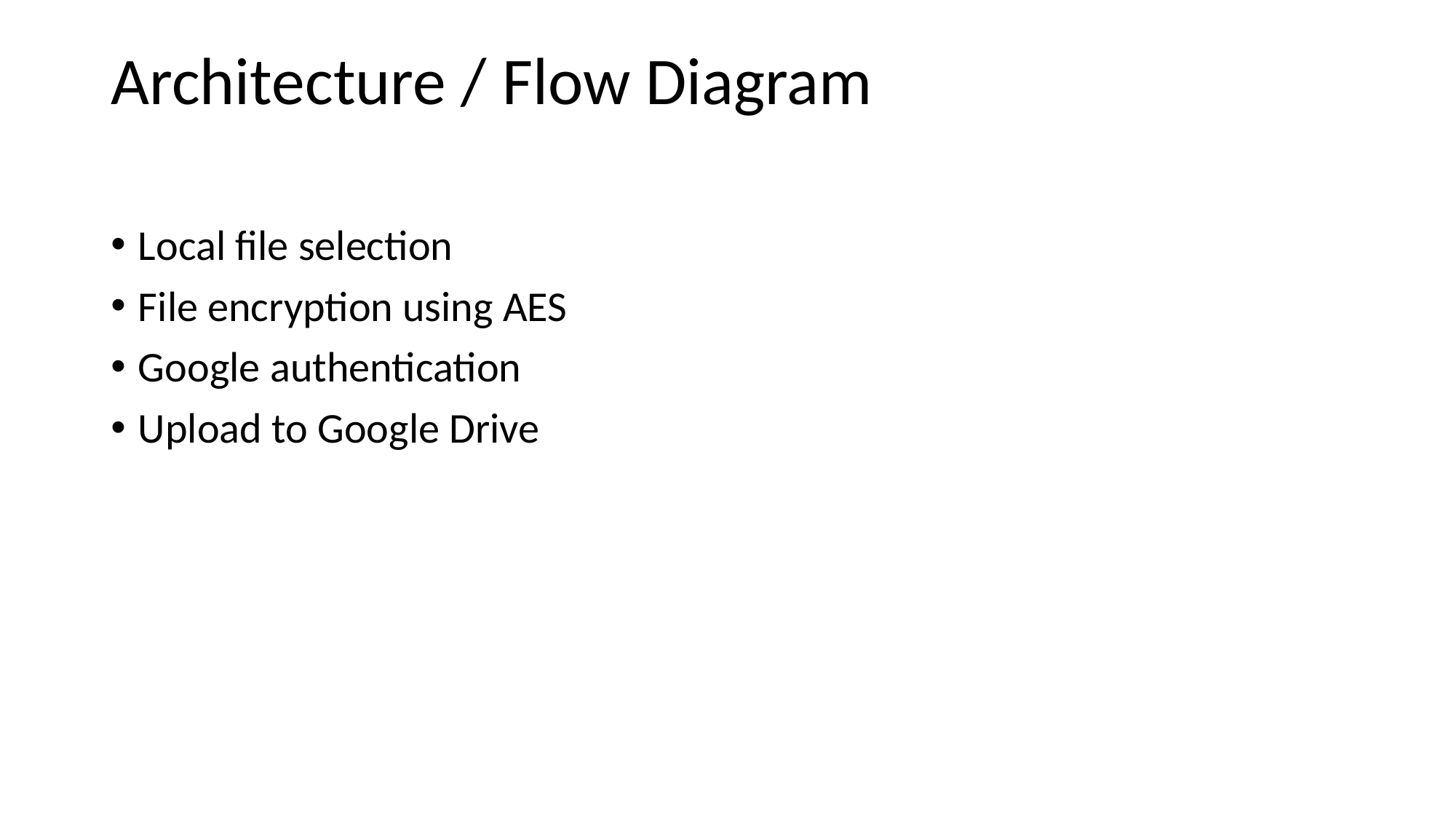

# Architecture / Flow Diagram
Local file selection
File encryption using AES
Google authentication
Upload to Google Drive